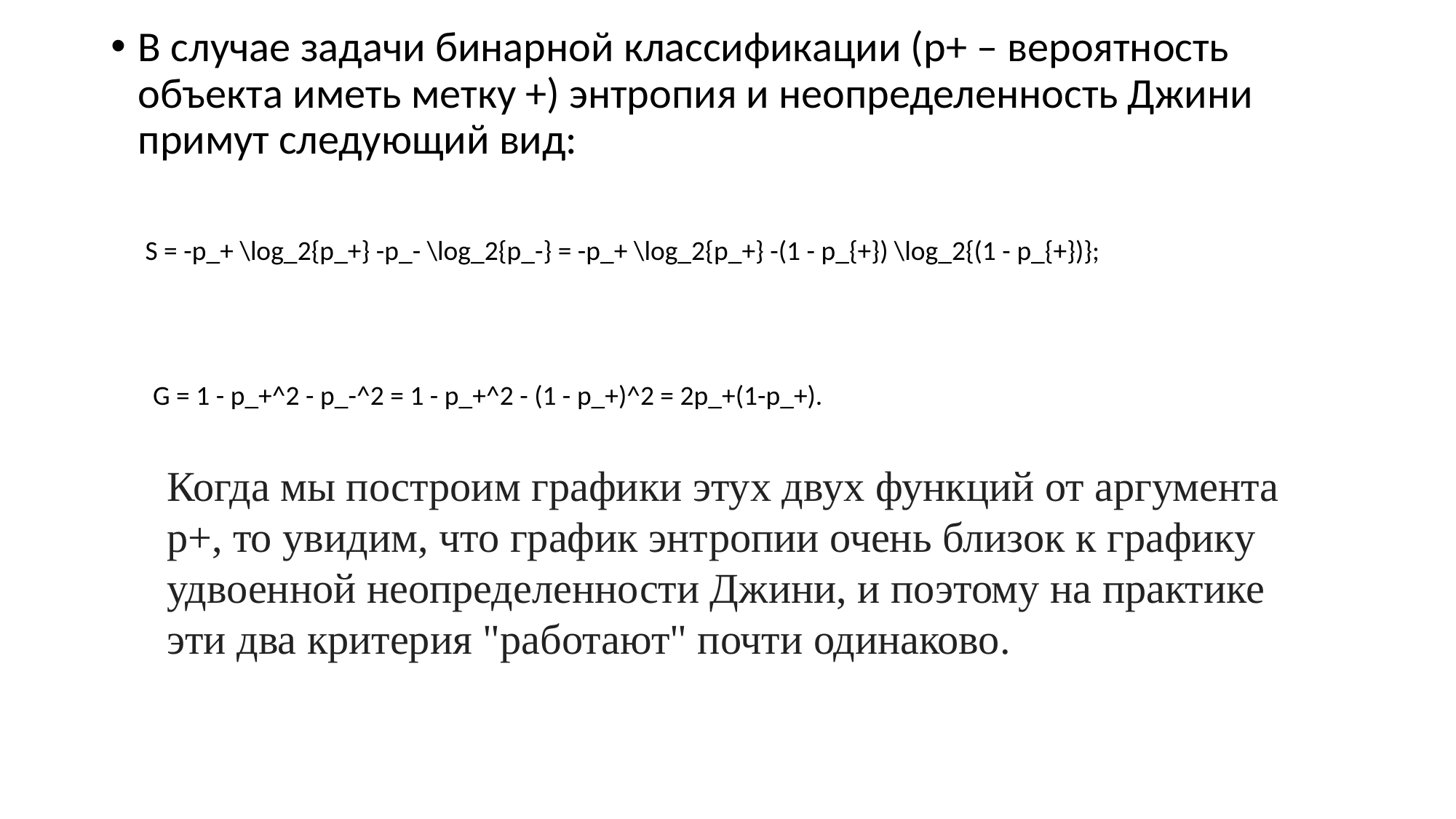

В случае задачи бинарной классификации (p+ – вероятность объекта иметь метку +) энтропия и неопределенность Джини примут следующий вид:

| S = -p\_+ \log\_2{p\_+} -p\_- \log\_2{p\_-} = -p\_+ \log\_2{p\_+} -(1 - p\_{+}) \log\_2{(1 - p\_{+})}; |
| --- |
| G = 1 - p\_+^2 - p\_-^2 = 1 - p\_+^2 - (1 - p\_+)^2 = 2p\_+(1-p\_+). |
| --- |
Когда мы построим графики этух двух функций от аргумента p+, то увидим, что график энтропии очень близок к графику удвоенной неопределенности Джини, и поэтому на практике эти два критерия "работают" почти одинаково.